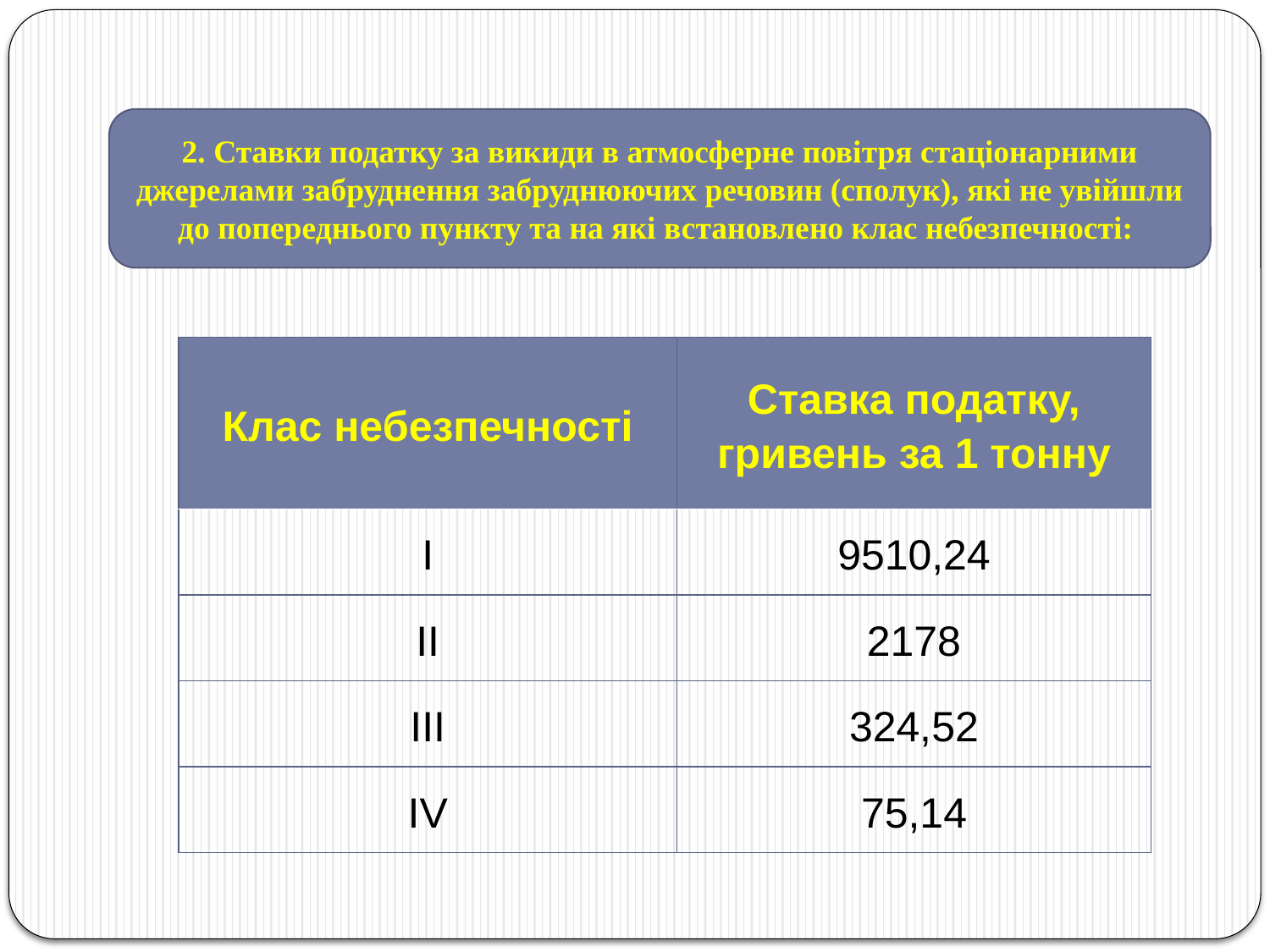

2. Ставки податку за викиди в атмосферне повітря стаціонарними джерелами забруднення забруднюючих речовин (сполук), які не увійшли до попереднього пункту та на які встановлено клас небезпечності:
| Клас небезпечності | Ставка податку, гривень за 1 тонну |
| --- | --- |
| I | 9510,24 |
| II | 2178 |
| III | 324,52 |
| IV | 75,14 |